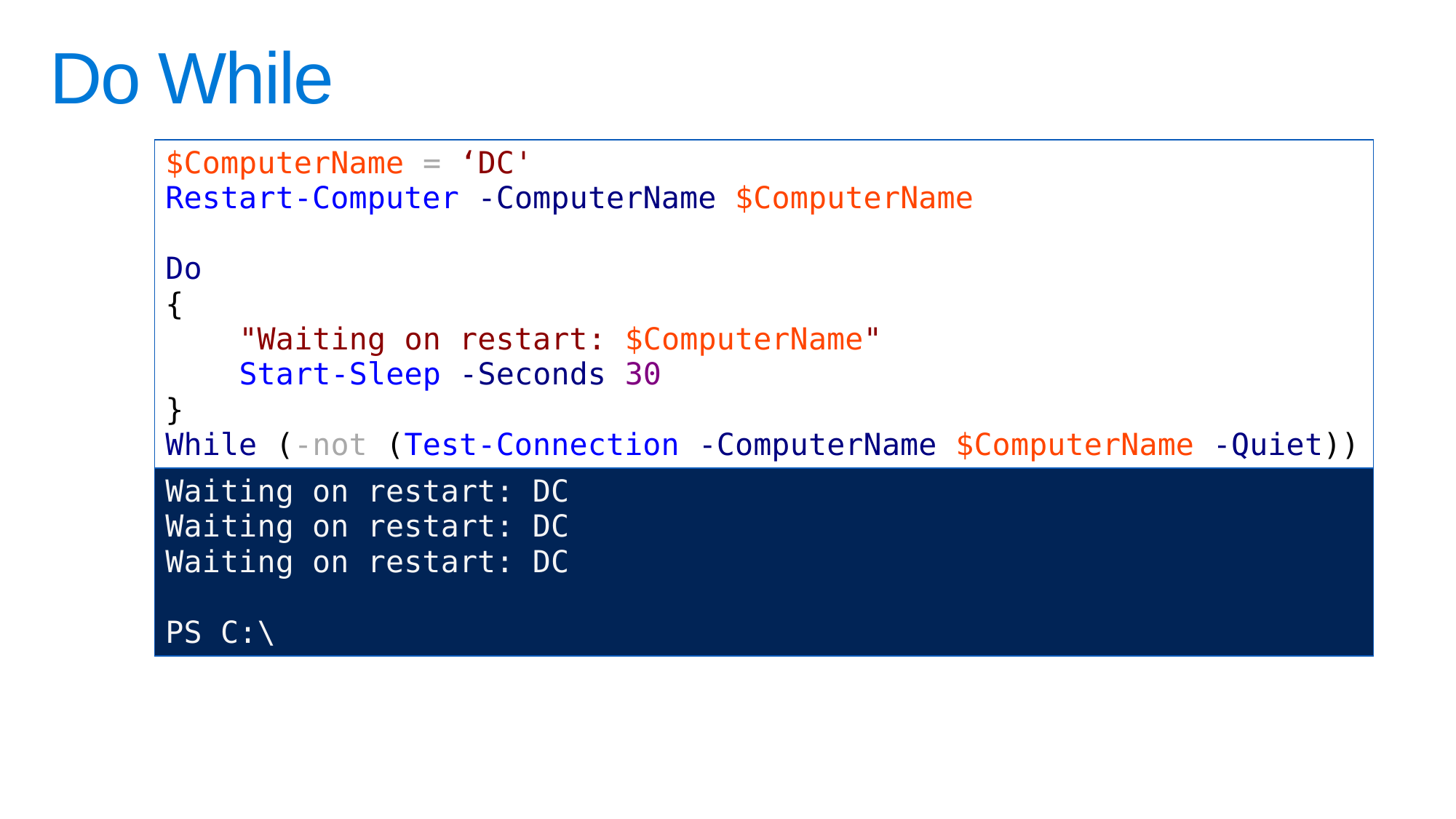

# Do While
| $ComputerName = ‘DC' Restart-Computer -ComputerName $ComputerName Do { "Waiting on restart: $ComputerName" Start-Sleep -Seconds 30 } While (-not (Test-Connection -ComputerName $ComputerName -Quiet)) |
| --- |
| Waiting on restart: DC Waiting on restart: DC Waiting on restart: DC PS C:\ |